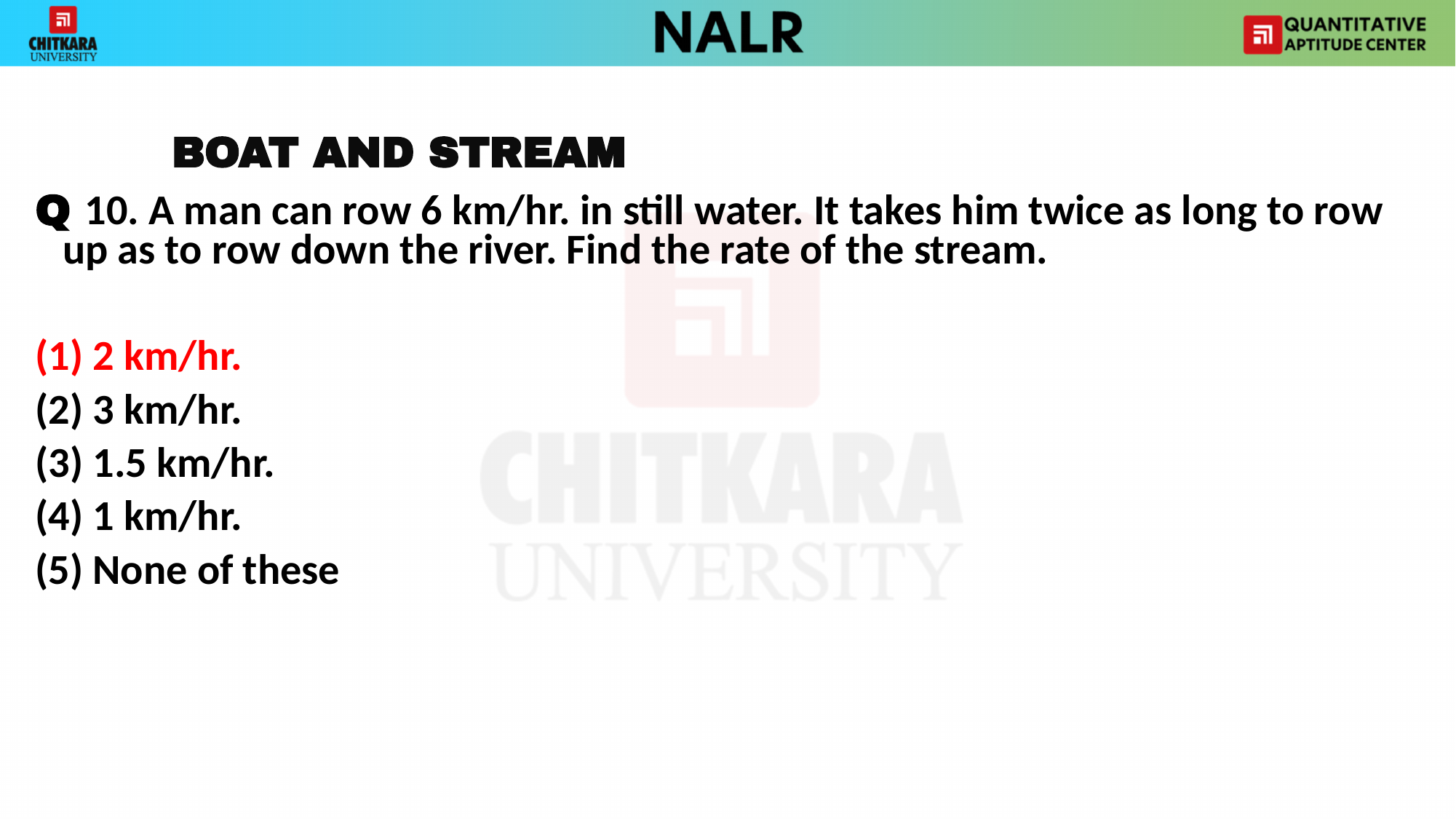

BOAT AND STREAM
Q 10. A man can row 6 km/hr. in still water. It takes him twice as long to row up as to row down the river. Find the rate of the stream.

(1) 2 km/hr.
(2) 3 km/hr.
(3) 1.5 km/hr.
(4) 1 km/hr.
(5) None of these